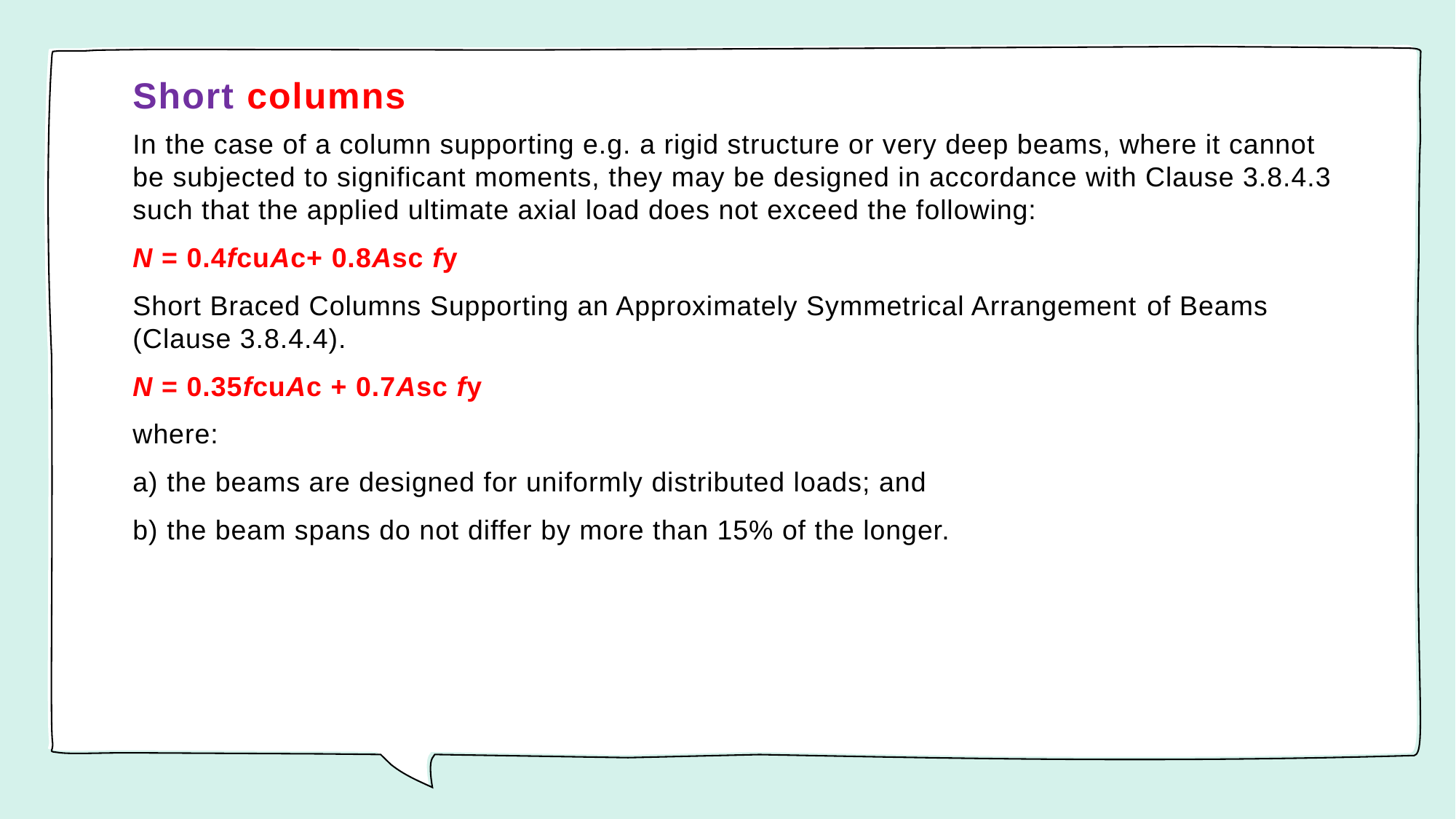

# Short columns
In the case of a column supporting e.g. a rigid structure or very deep beams, where it cannot be subjected to significant moments, they may be designed in accordance with Clause 3.8.4.3 such that the applied ultimate axial load does not exceed the following:
N = 0.4fcuAc+ 0.8Asc fy
Short Braced Columns Supporting an Approximately Symmetrical Arrangement of Beams (Clause 3.8.4.4).
N = 0.35fcuAc + 0.7Asc fy
where:
a) the beams are designed for uniformly distributed loads; and
b) the beam spans do not differ by more than 15% of the longer.